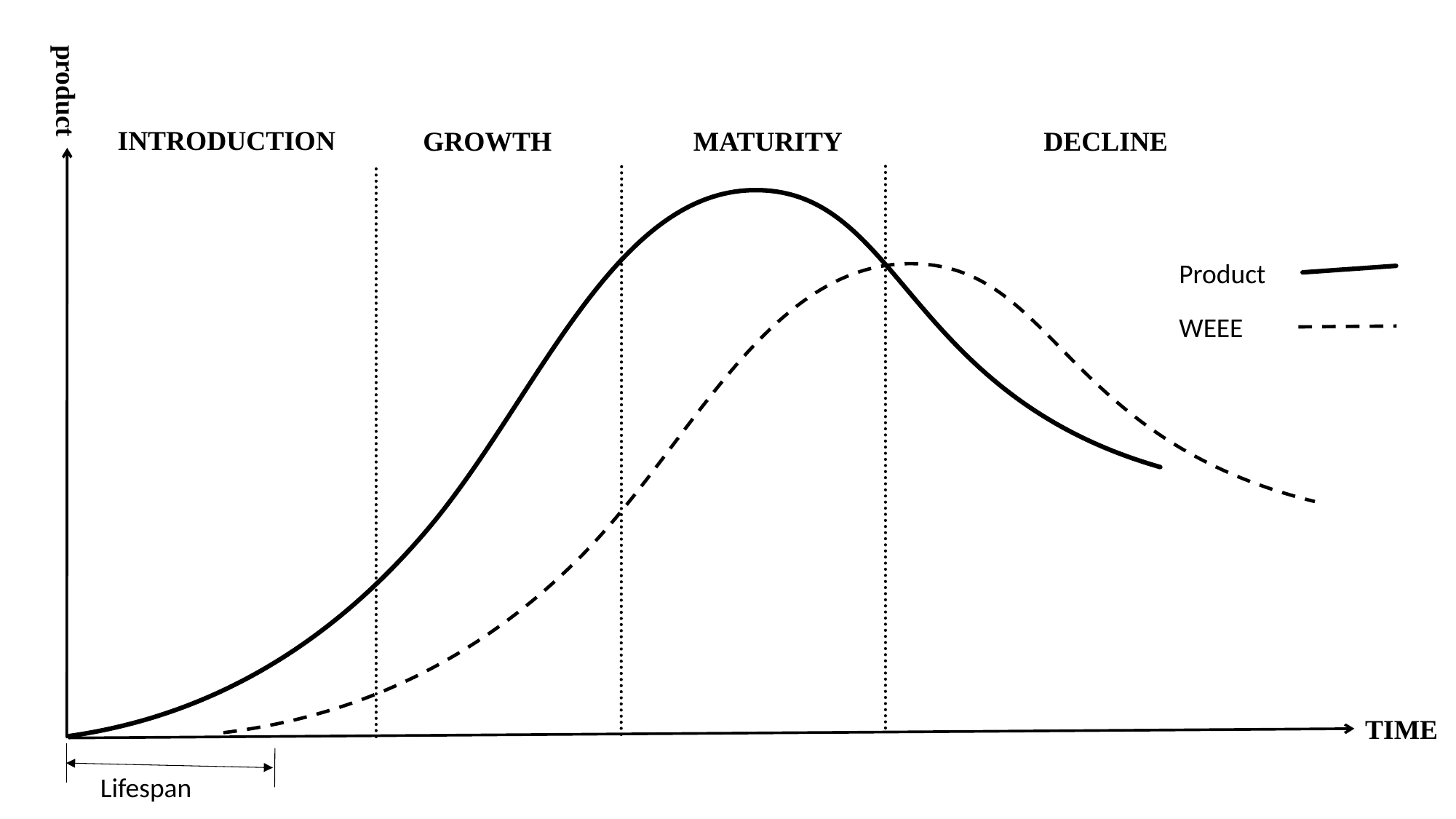

product
product
GROWTH
INTRODUCTION
MATURITY
DECLINE
INTRODUCTION
GROWTH
DECLINE
MATURITY

Product

WEEE
TIME
Lifespan
Lifespan